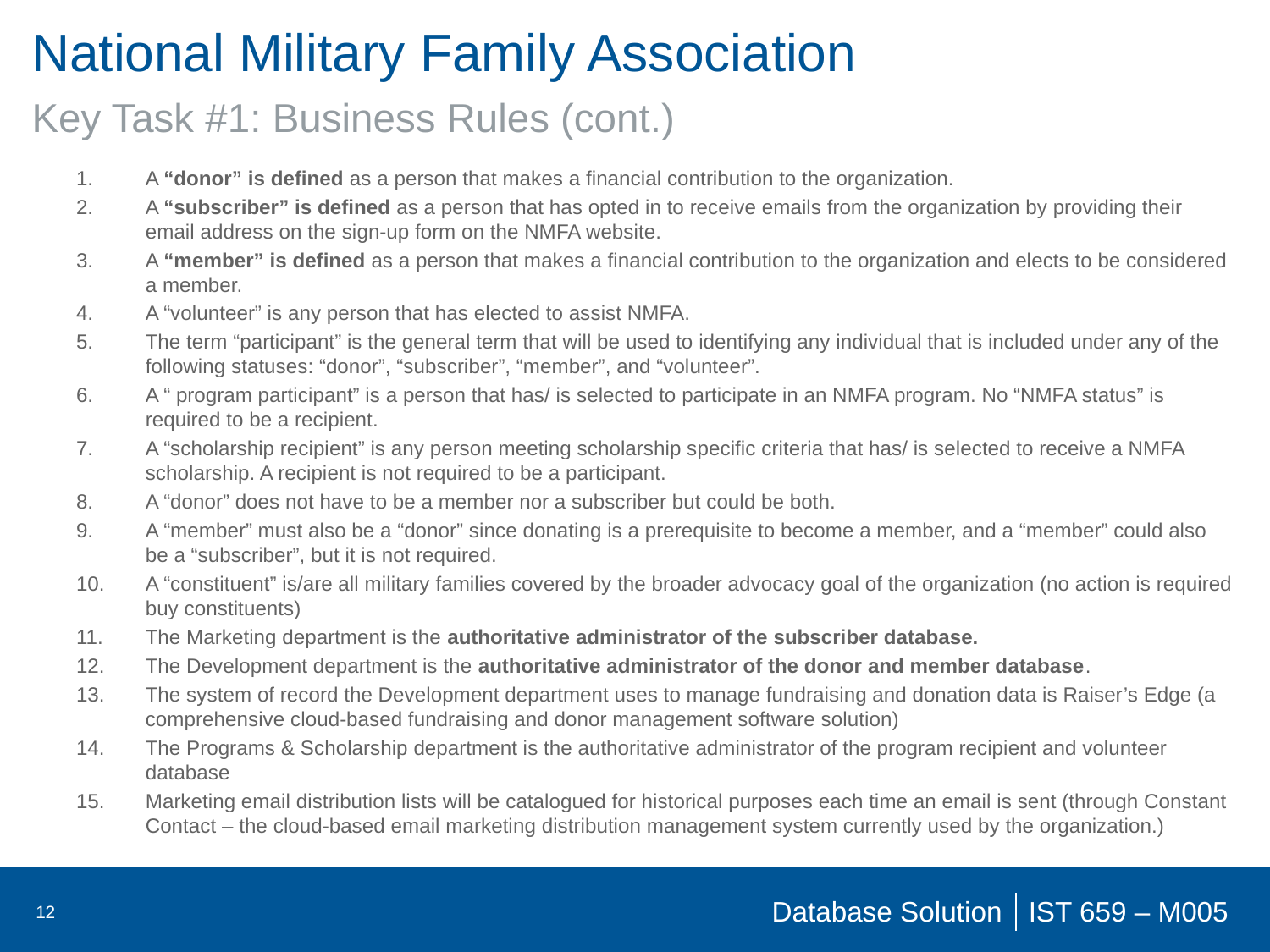

# National Military Family Association
Key Task #1: Business Rules (cont.)
A “donor” is defined as a person that makes a financial contribution to the organization.
A “subscriber” is defined as a person that has opted in to receive emails from the organization by providing their email address on the sign-up form on the NMFA website.
A “member” is defined as a person that makes a financial contribution to the organization and elects to be considered a member.
A “volunteer” is any person that has elected to assist NMFA.
The term “participant” is the general term that will be used to identifying any individual that is included under any of the following statuses: “donor”, “subscriber”, “member”, and “volunteer”.
A “ program participant” is a person that has/ is selected to participate in an NMFA program. No “NMFA status” is required to be a recipient.
A “scholarship recipient” is any person meeting scholarship specific criteria that has/ is selected to receive a NMFA scholarship. A recipient is not required to be a participant.
A “donor” does not have to be a member nor a subscriber but could be both.
A “member” must also be a “donor” since donating is a prerequisite to become a member, and a “member” could also be a “subscriber”, but it is not required.
A “constituent” is/are all military families covered by the broader advocacy goal of the organization (no action is required buy constituents)
The Marketing department is the authoritative administrator of the subscriber database.
The Development department is the authoritative administrator of the donor and member database.
The system of record the Development department uses to manage fundraising and donation data is Raiser’s Edge (a comprehensive cloud-based fundraising and donor management software solution)
The Programs & Scholarship department is the authoritative administrator of the program recipient and volunteer database
Marketing email distribution lists will be catalogued for historical purposes each time an email is sent (through Constant Contact – the cloud-based email marketing distribution management system currently used by the organization.)
12